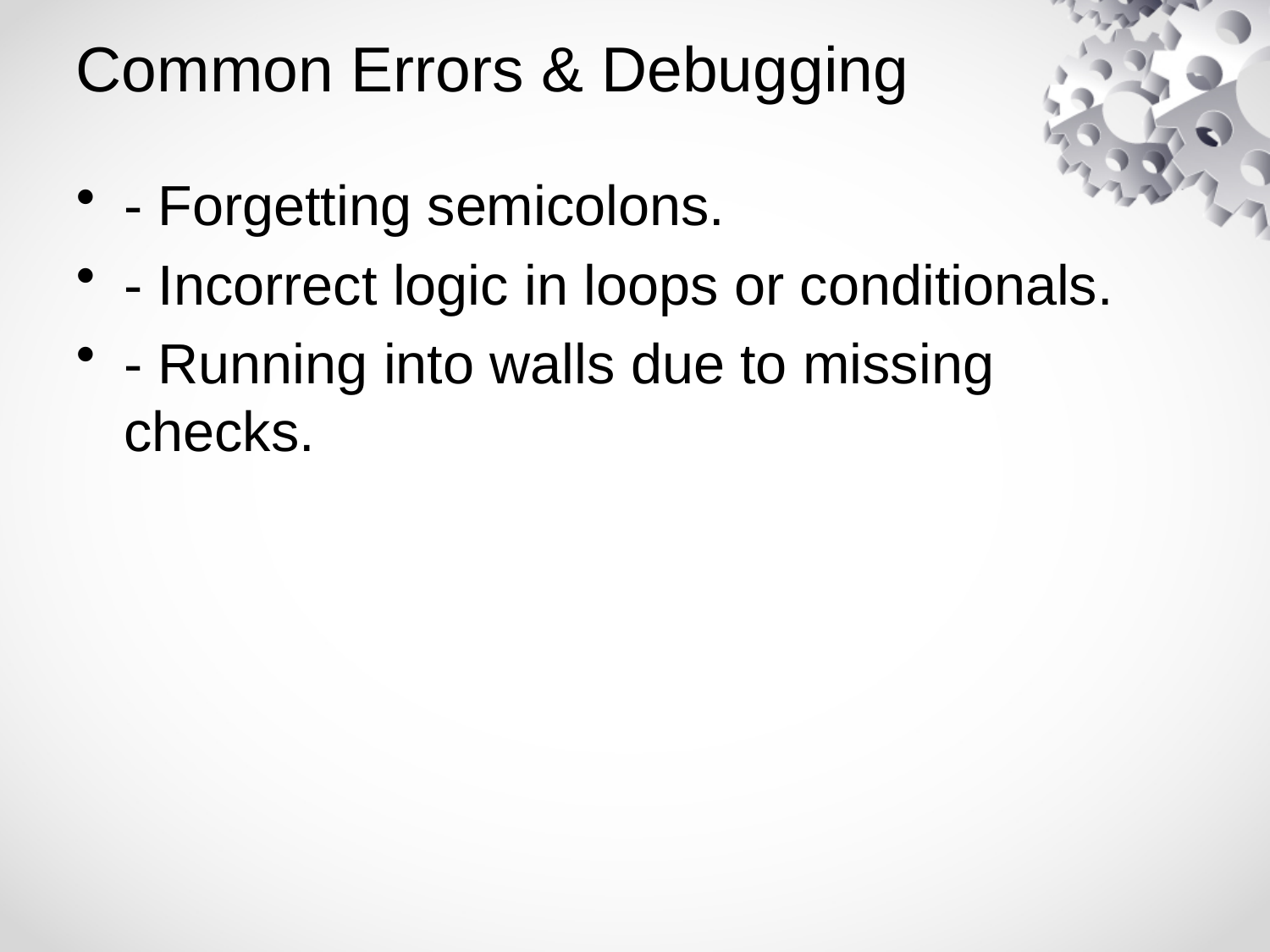

# Common Errors & Debugging
- Forgetting semicolons.
- Incorrect logic in loops or conditionals.
- Running into walls due to missing checks.